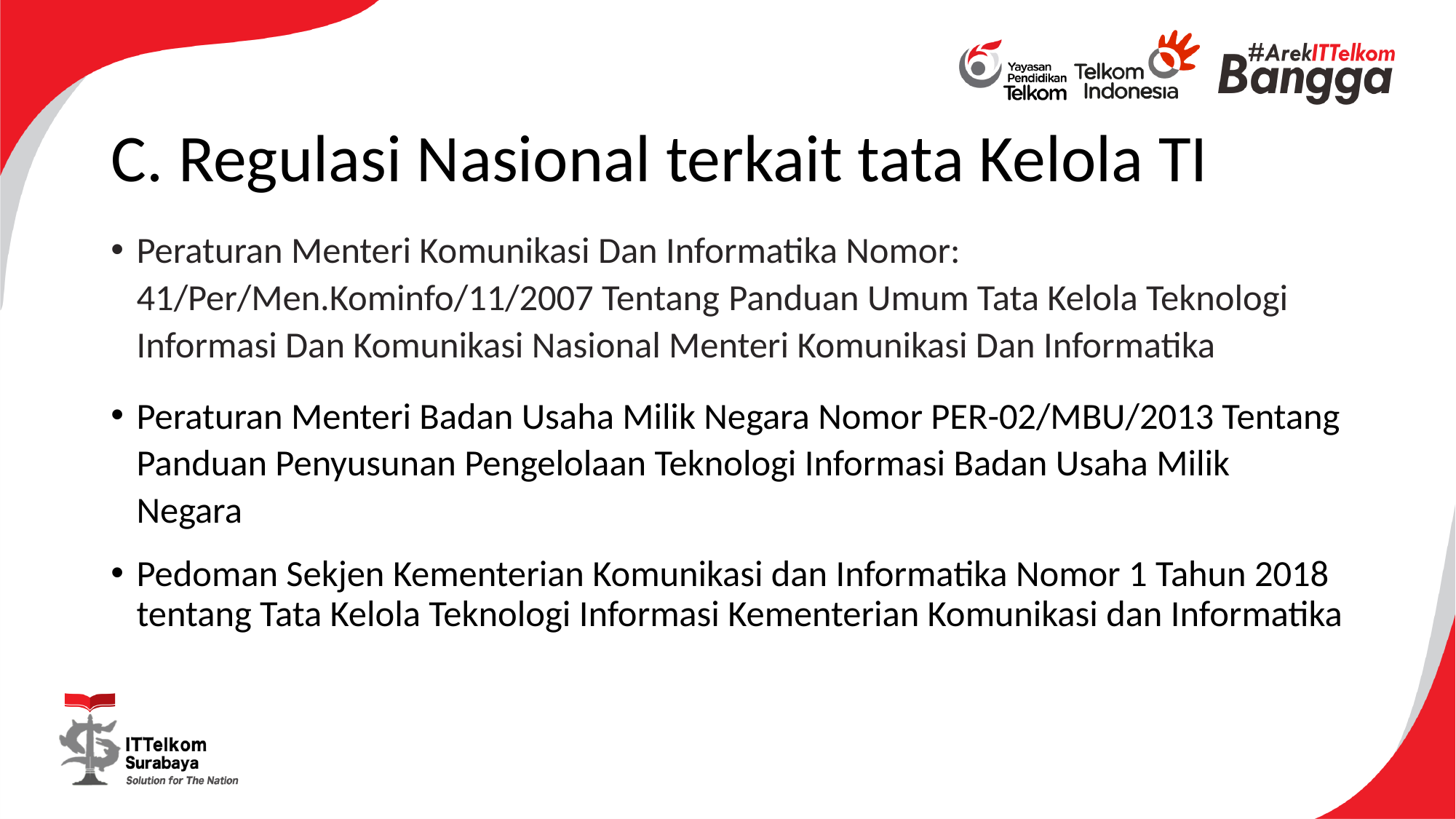

# C. Regulasi Nasional terkait tata Kelola TI
Peraturan Menteri Komunikasi Dan Informatika Nomor: 41/Per/Men.Kominfo/11/2007 Tentang Panduan Umum Tata Kelola Teknologi Informasi Dan Komunikasi Nasional Menteri Komunikasi Dan Informatika
Peraturan Menteri Badan Usaha Milik Negara Nomor PER-02/MBU/2013 Tentang Panduan Penyusunan Pengelolaan Teknologi Informasi Badan Usaha Milik Negara
Pedoman Sekjen Kementerian Komunikasi dan Informatika Nomor 1 Tahun 2018 tentang Tata Kelola Teknologi Informasi Kementerian Komunikasi dan Informatika